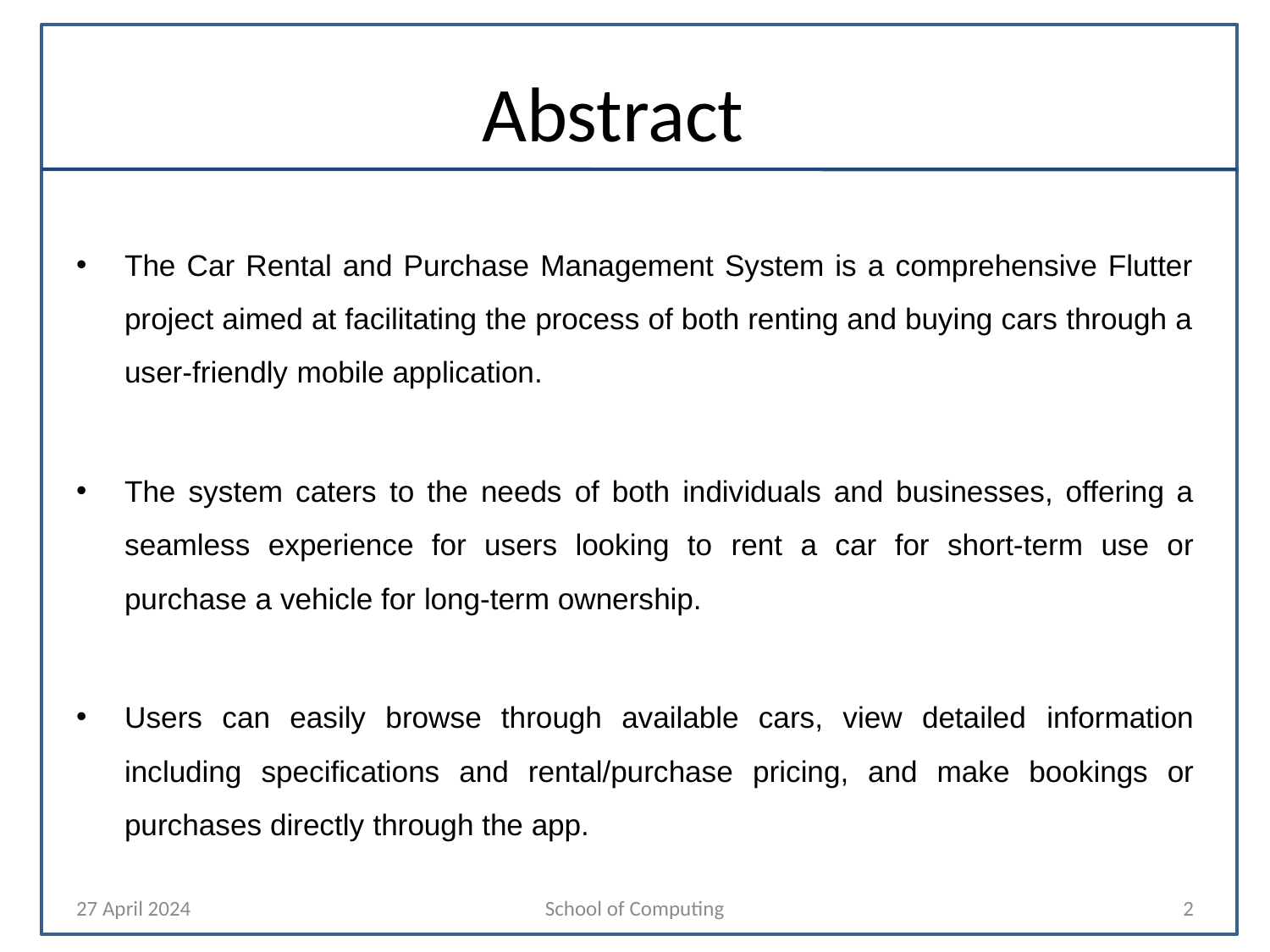

# Abstract
The Car Rental and Purchase Management System is a comprehensive Flutter project aimed at facilitating the process of both renting and buying cars through a user-friendly mobile application.

The system caters to the needs of both individuals and businesses, offering a seamless experience for users looking to rent a car for short-term use or purchase a vehicle for long-term ownership.

Users can easily browse through available cars, view detailed information including specifications and rental/purchase pricing, and make bookings or purchases directly through the app.

27 April 2024
School of Computing
2